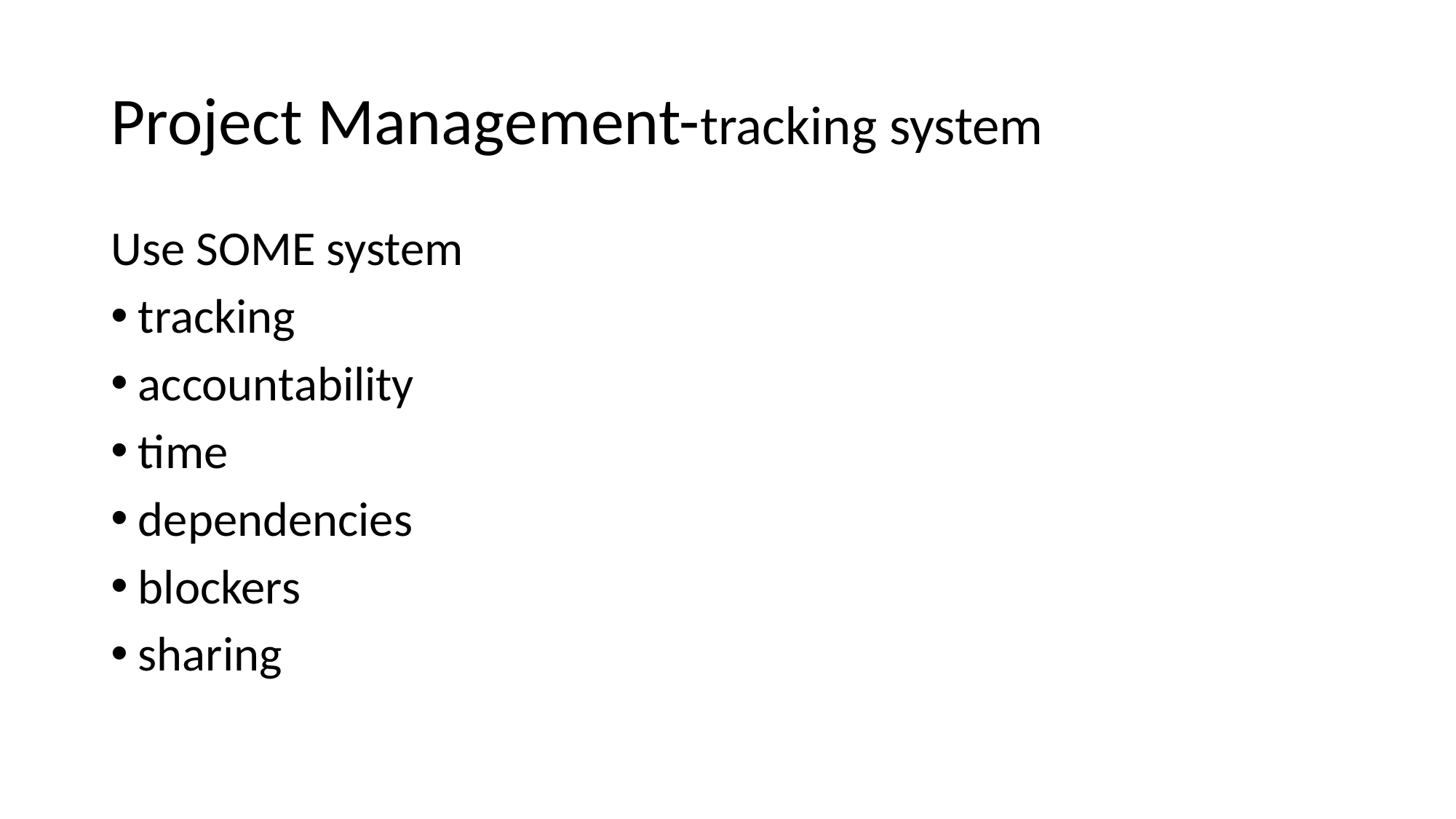

# Project Management-tracking system
Use SOME system
tracking
accountability
time
dependencies
blockers
sharing